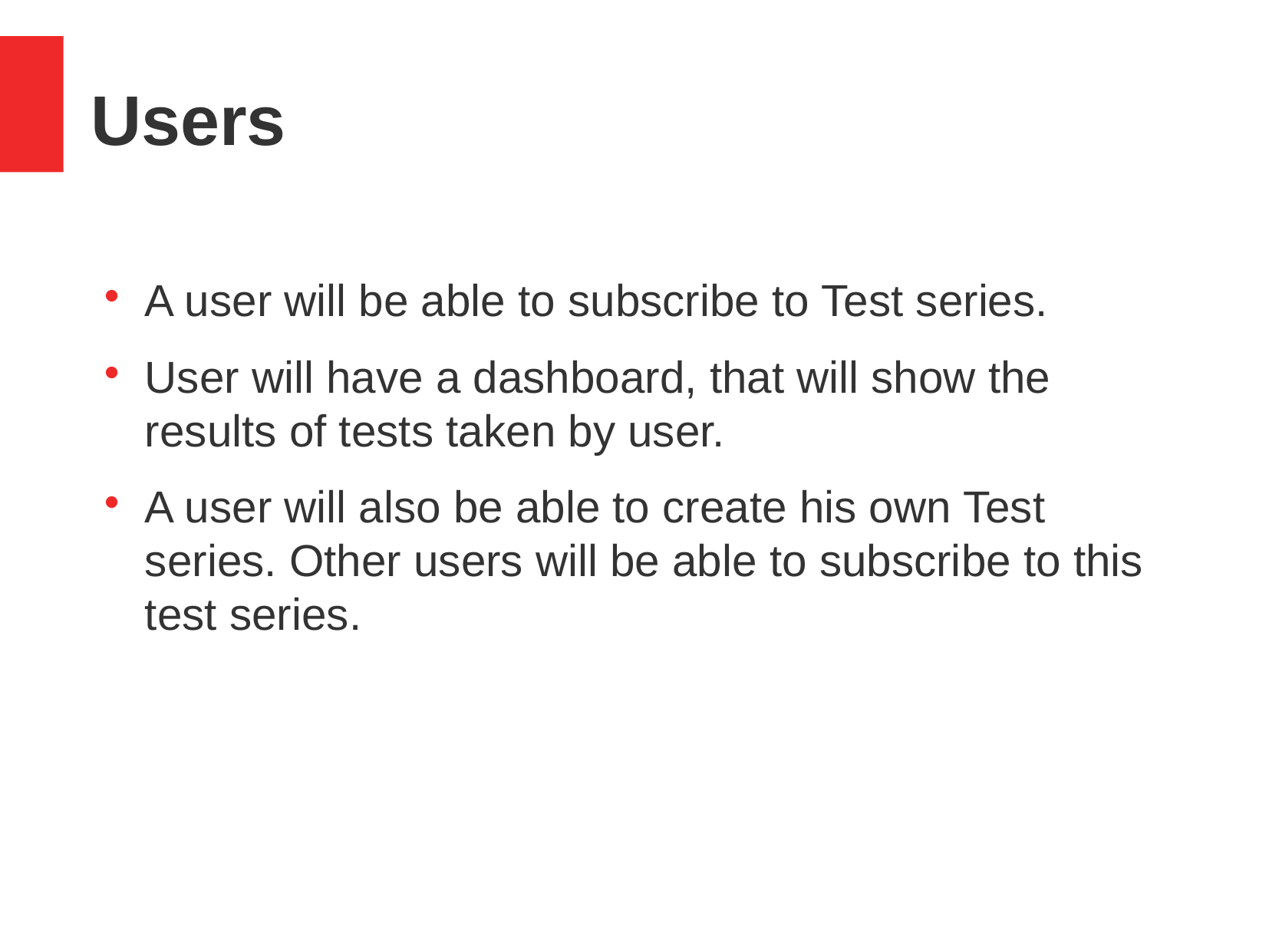

Users
A user will be able to subscribe to Test series.
User will have a dashboard, that will show the results of tests taken by user.
A user will also be able to create his own Test series. Other users will be able to subscribe to this test series.